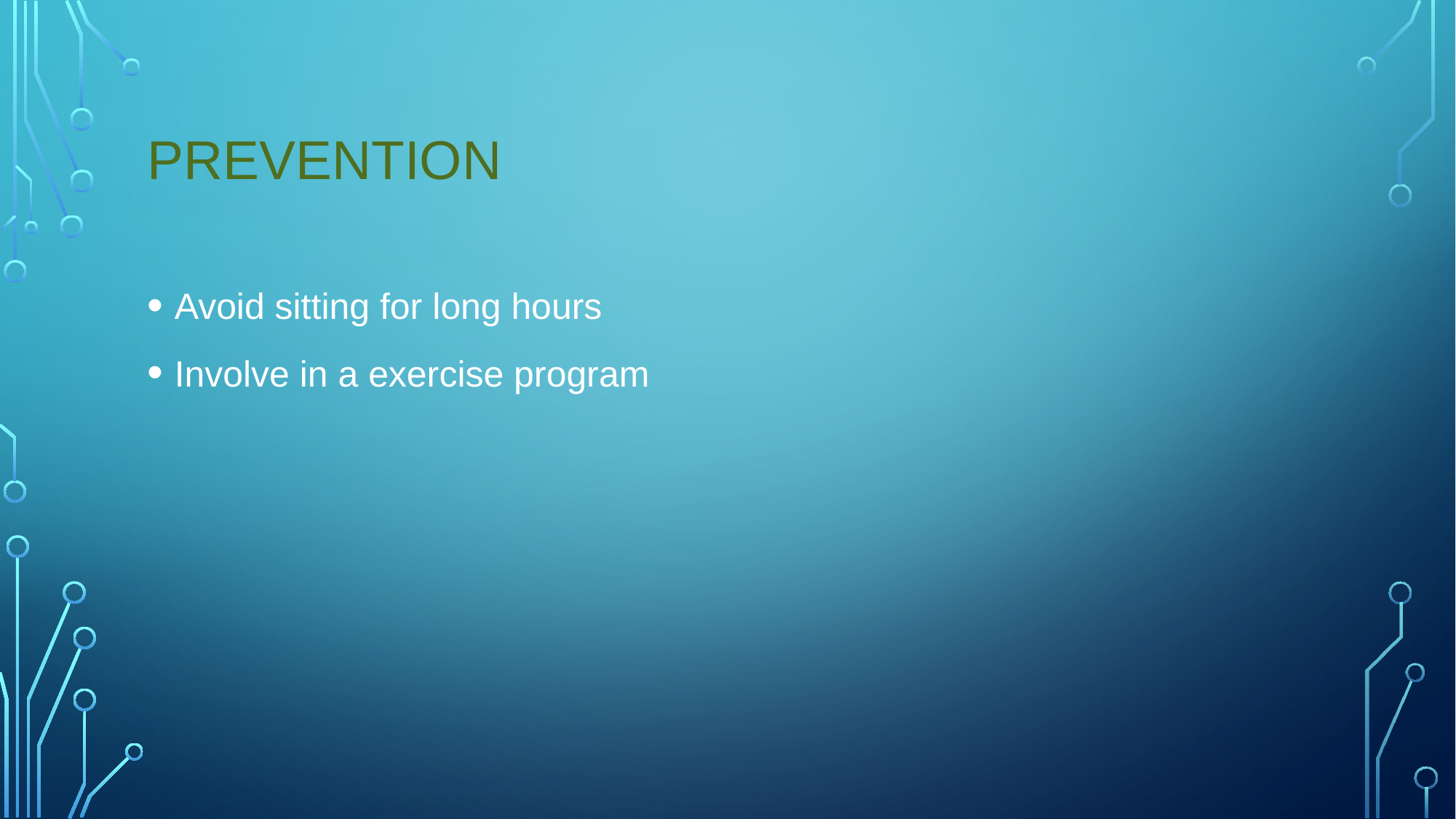

# Prevention
Avoid sitting for long hours
Involve in a exercise program